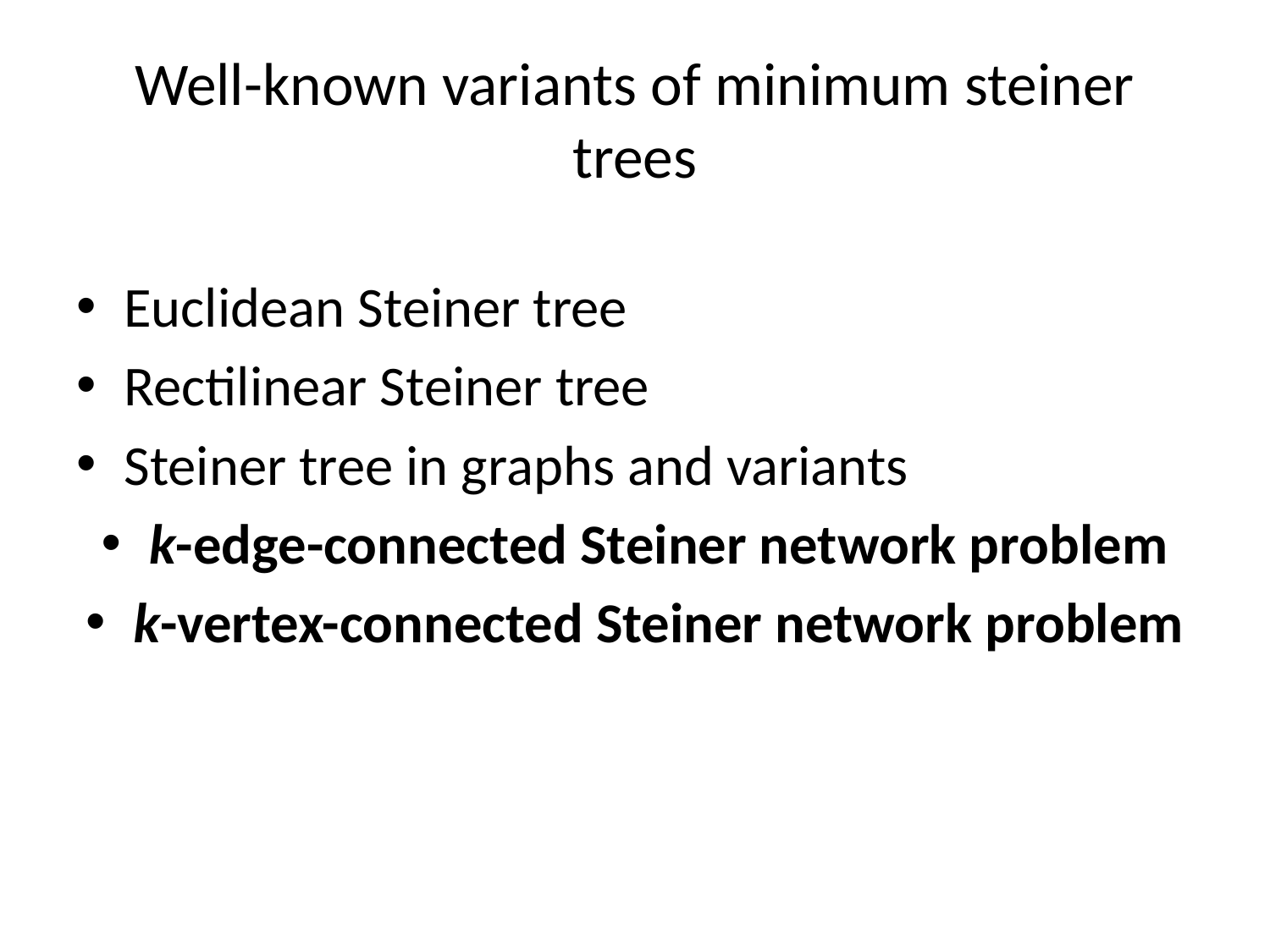

# Well-known variants of minimum steiner trees
Euclidean Steiner tree
Rectilinear Steiner tree
Steiner tree in graphs and variants
k-edge-connected Steiner network problem
k-vertex-connected Steiner network problem